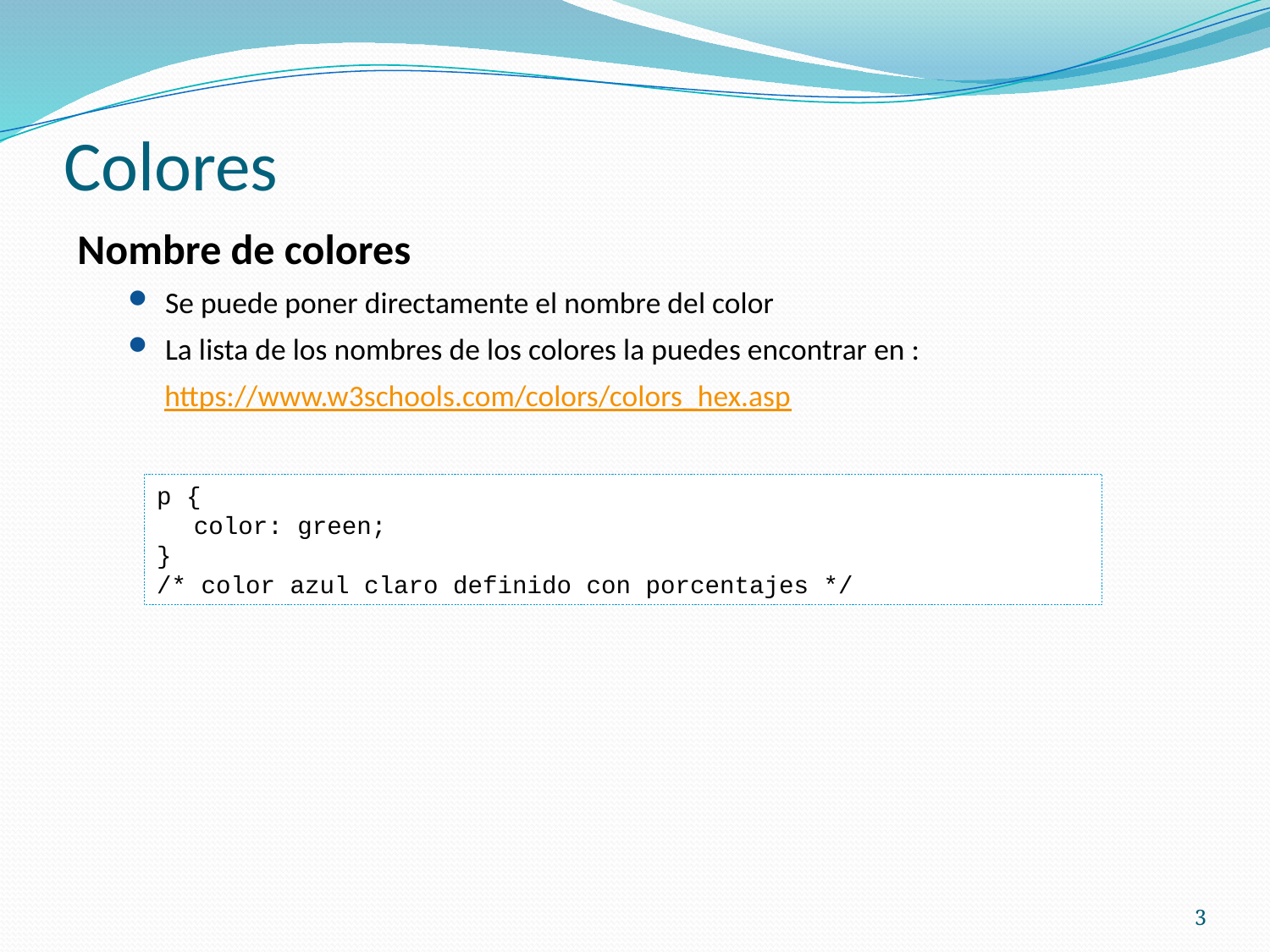

# Colores
Nombre de colores
Se puede poner directamente el nombre del color
La lista de los nombres de los colores la puedes encontrar en :
https://www.w3schools.com/colors/colors_hex.asp

p {
	color: green;
}
/* color azul claro definido con porcentajes */
3